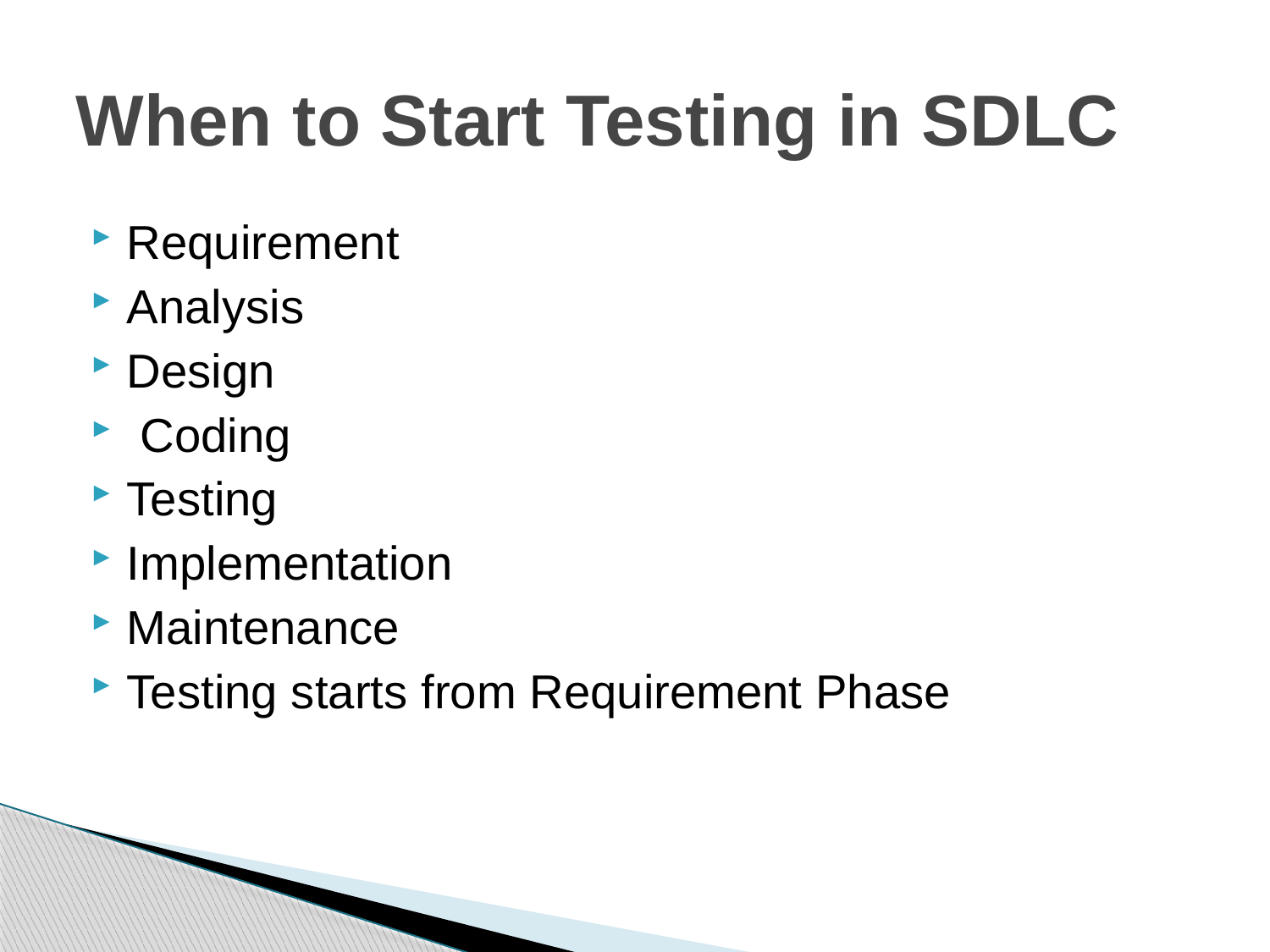

# When to Start Testing in SDLC
Requirement
Analysis
Design
 Coding
Testing
Implementation
Maintenance
Testing starts from Requirement Phase